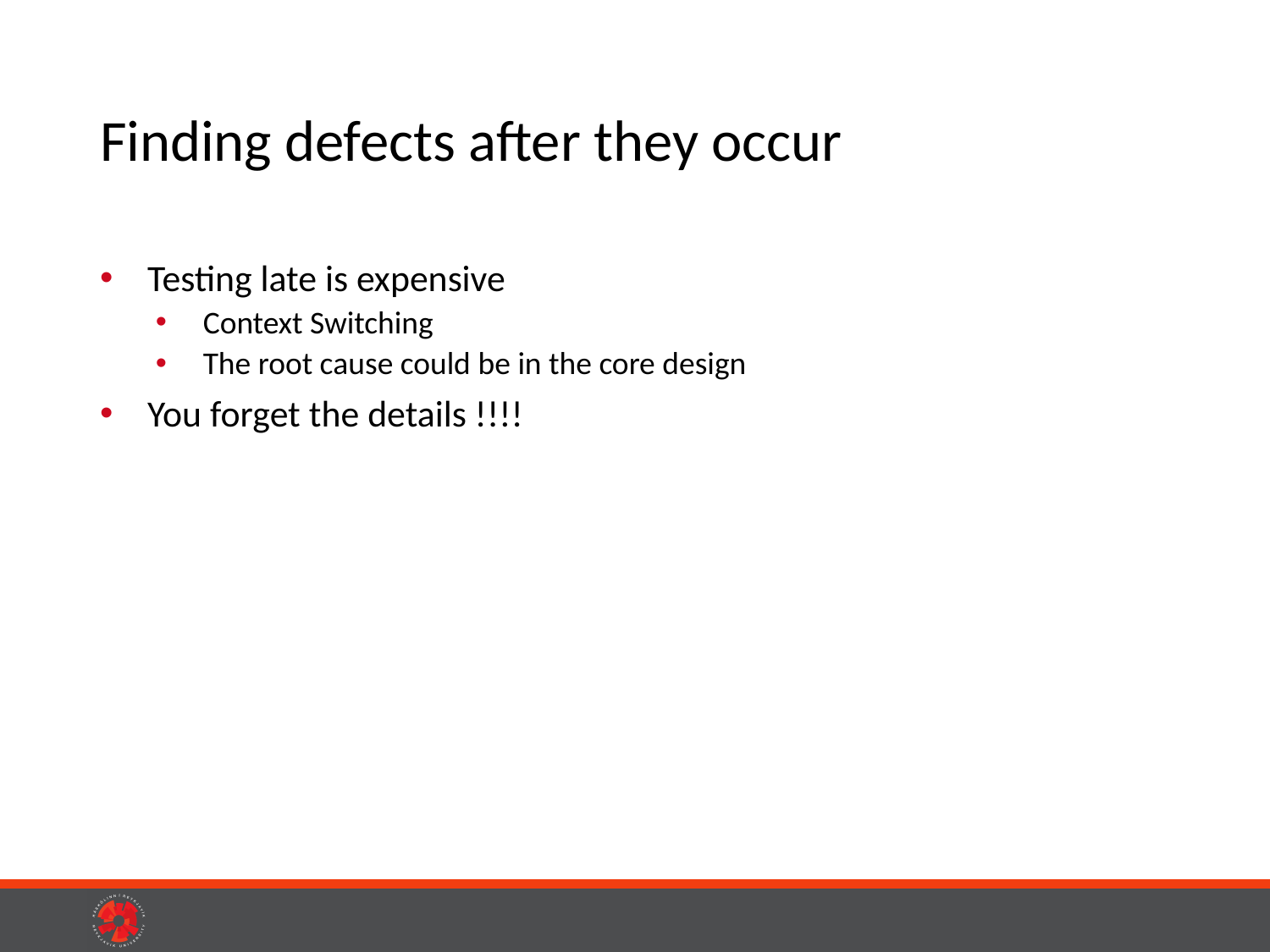

# Finding defects after they occur
Testing late is expensive
Context Switching
The root cause could be in the core design
You forget the details !!!!